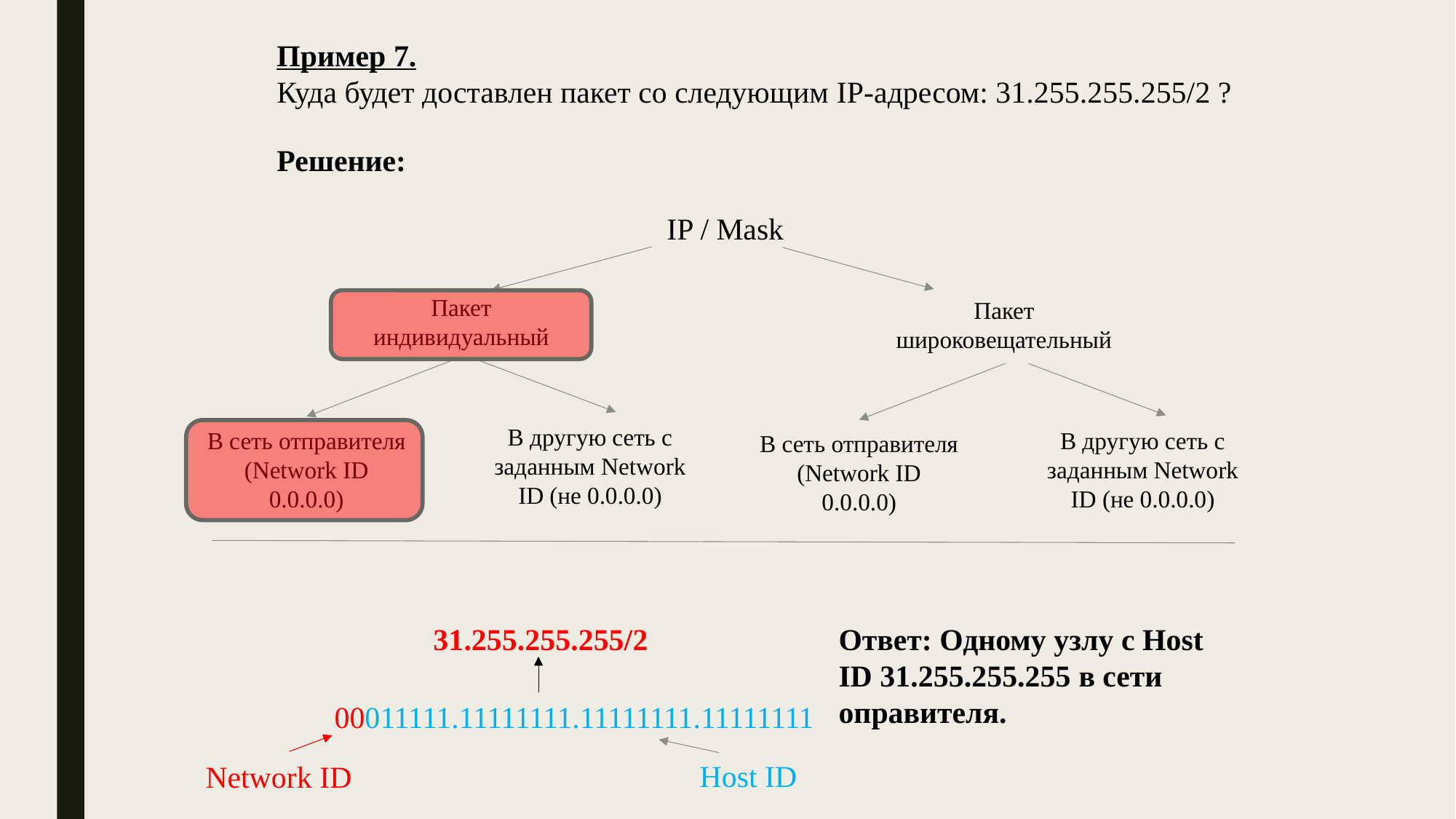

Пример 7.
Куда будет доставлен пакет со следующим IP-адресом: 31.255.255.255/2 ?
Решение:

IP / Mask
Пакет индивидуальный
Пакет широковещательный
В другую сеть с заданным Network ID (не 0.0.0.0)
В сеть отправителя (Network ID 0.0.0.0)
В другую сеть с заданным Network ID (не 0.0.0.0)
В сеть отправителя (Network ID 0.0.0.0)

31.255.255.255/2
Ответ: Одному узлу с Host ID 31.255.255.255 в сети оправителя.
00011111.11111111.11111111.11111111
Host ID
Network ID